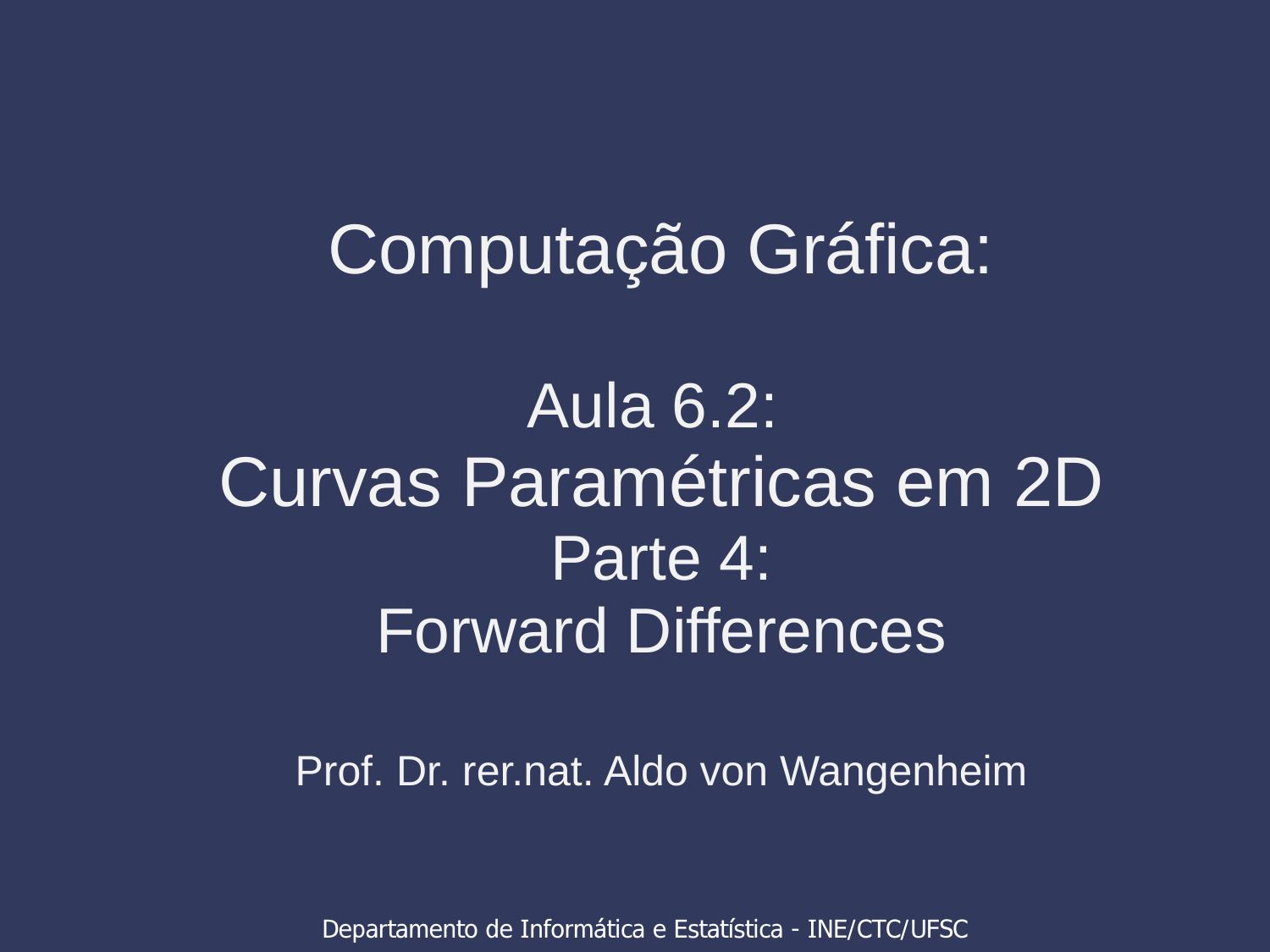

# Computação Gráfica: Aula 6.2: Curvas Paramétricas em 2D Parte 4: Forward Differences Prof. Dr. rer.nat. Aldo von Wangenheim
Departamento de Informática e Estatística - INE/CTC/UFSC